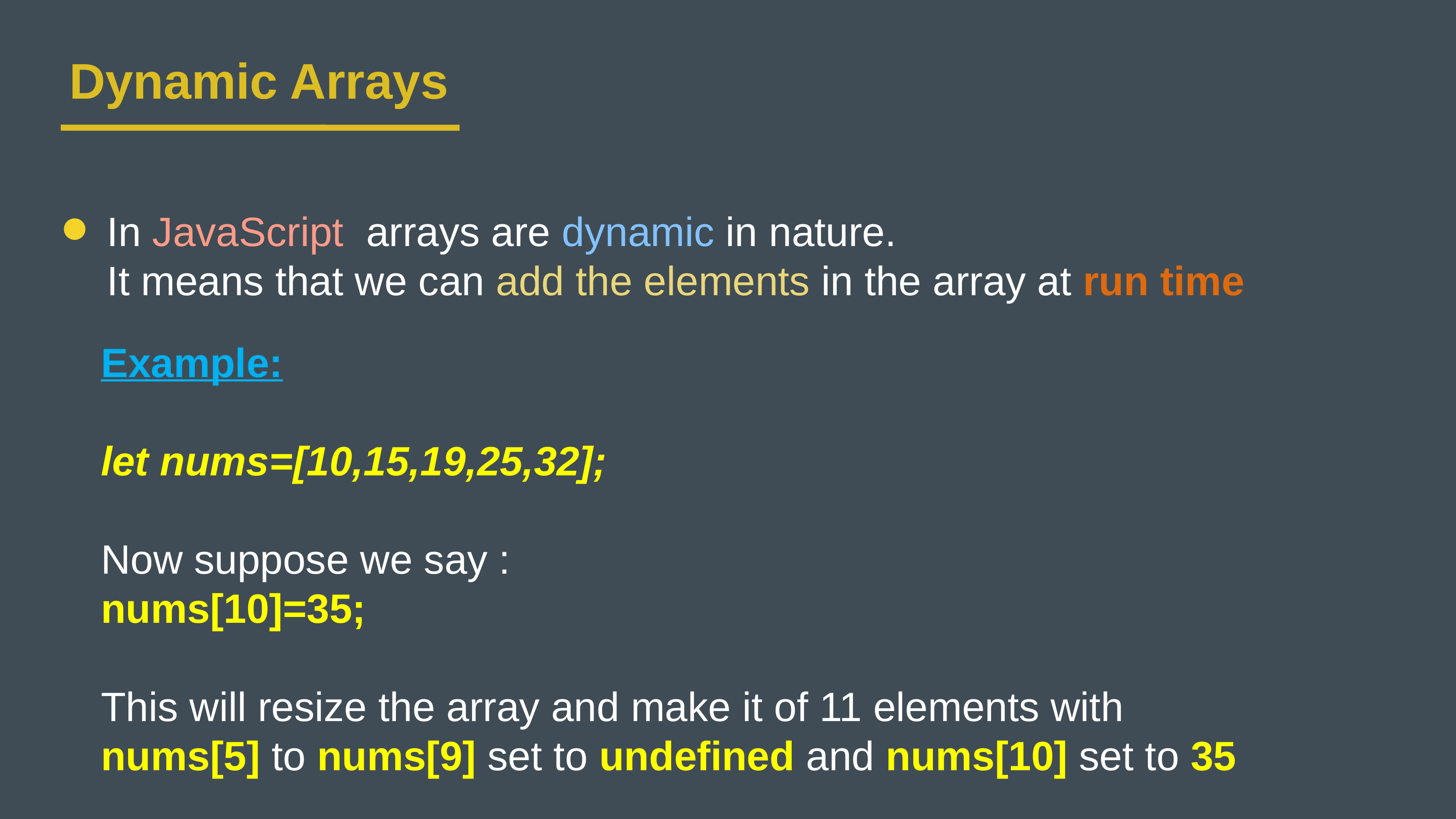

Dynamic Arrays
In JavaScript  arrays are dynamic in nature.
It means that we can add the elements in the array at run time

Example:

let nums=[10,15,19,25,32];

Now suppose we say :
nums[10]=35;

This will resize the array and make it of 11 elements with nums[5] to nums[9] set to undefined and nums[10] set to 35